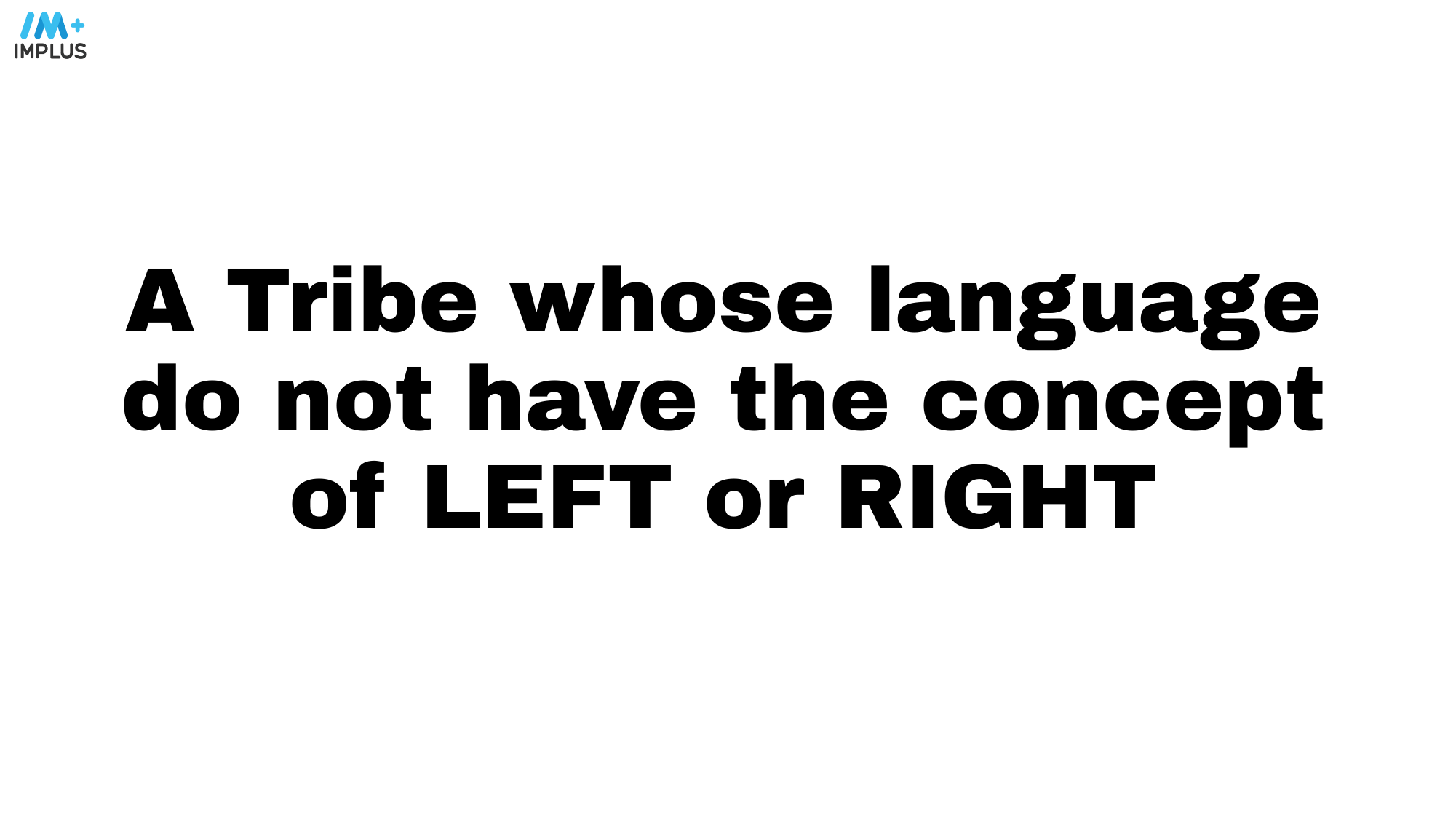

# A Tribe whose language do not have the concept of LEFT or RIGHT